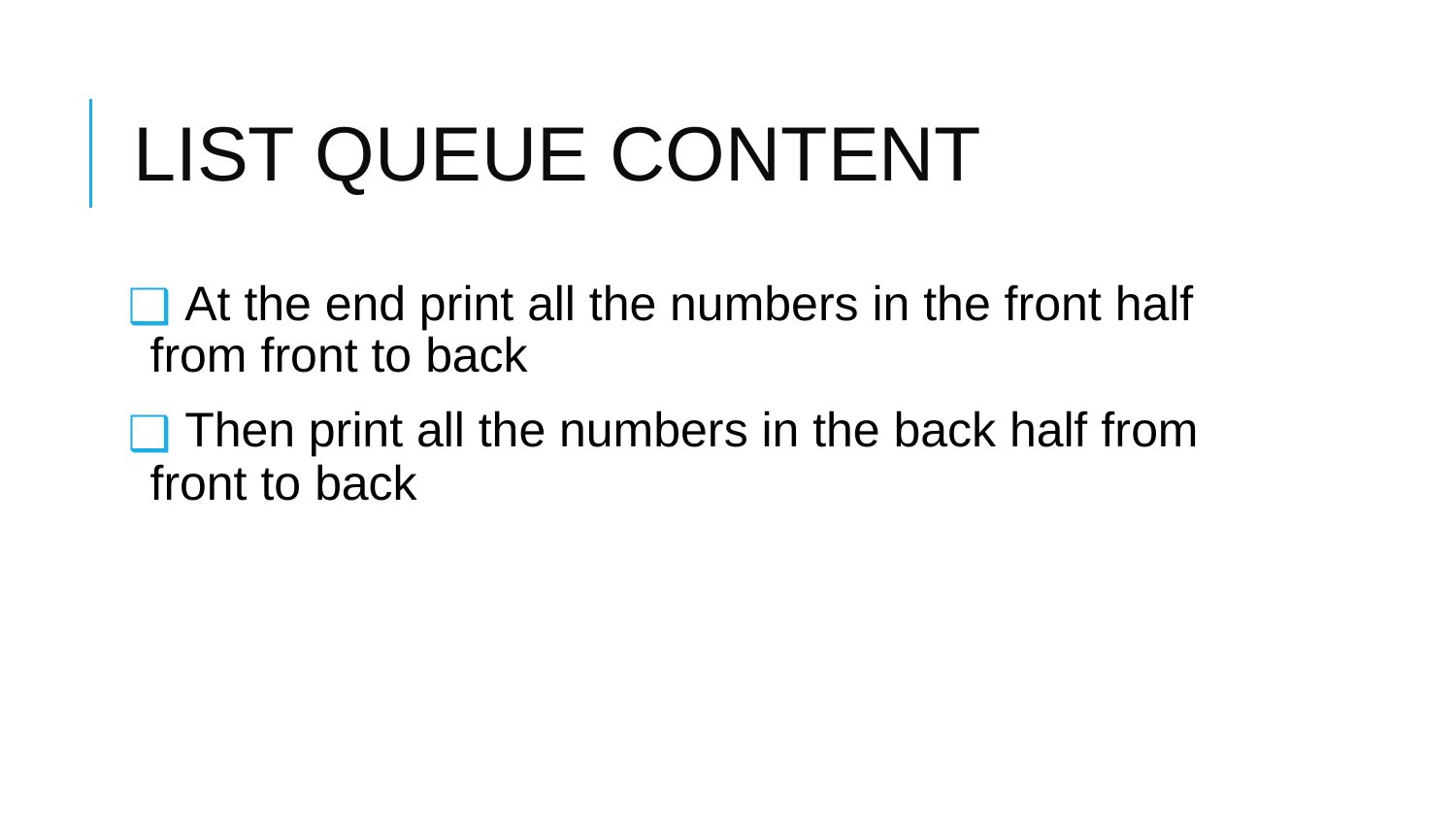

# LIST QUEUE CONTENT
 At the end print all the numbers in the front half from front to back
 Then print all the numbers in the back half from front to back